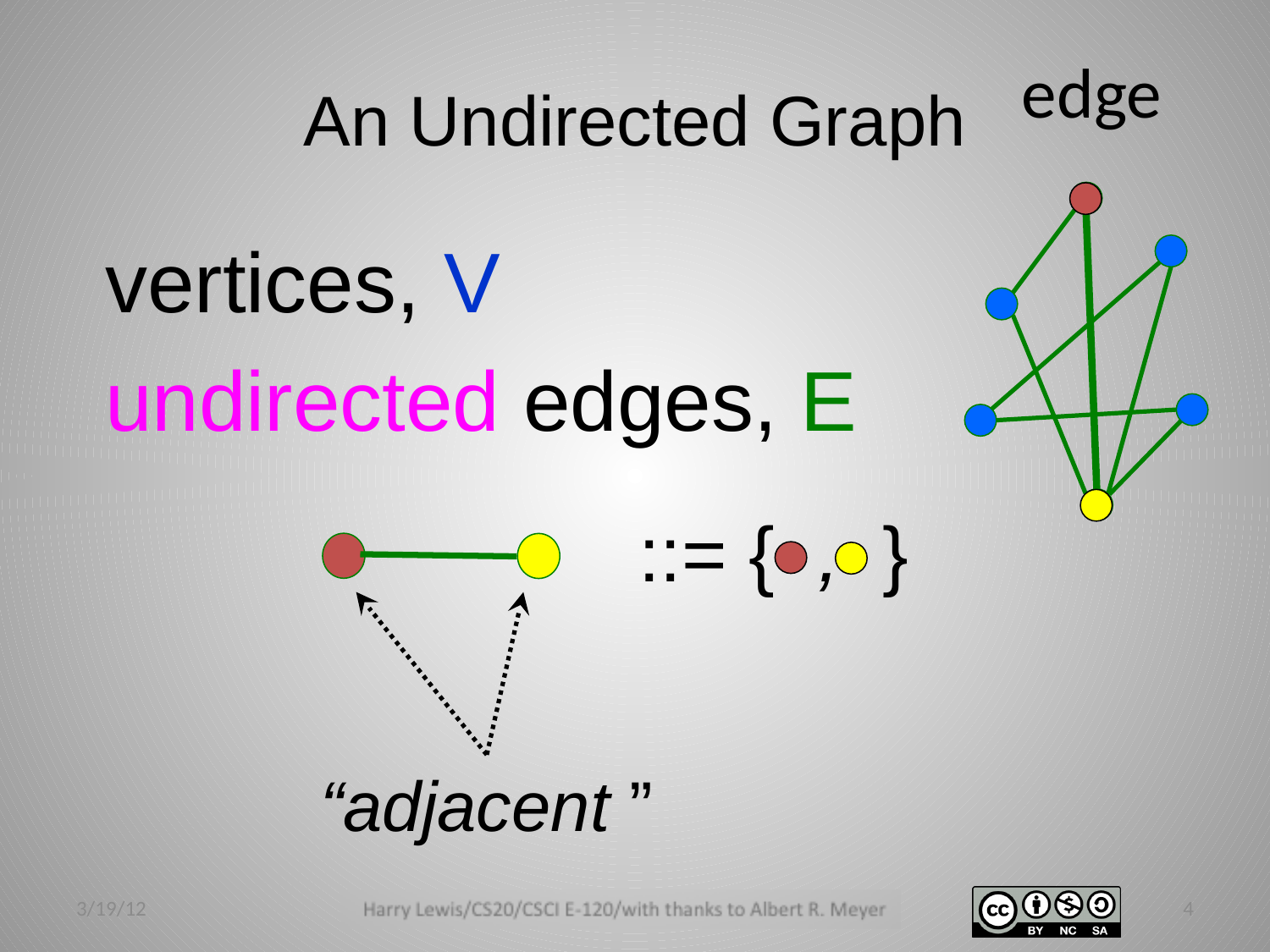

# An Undirected Graph
edge

vertices, V
undirected edges, E

 ::= {  ,  }

“adjacent ”
3/19/12
4